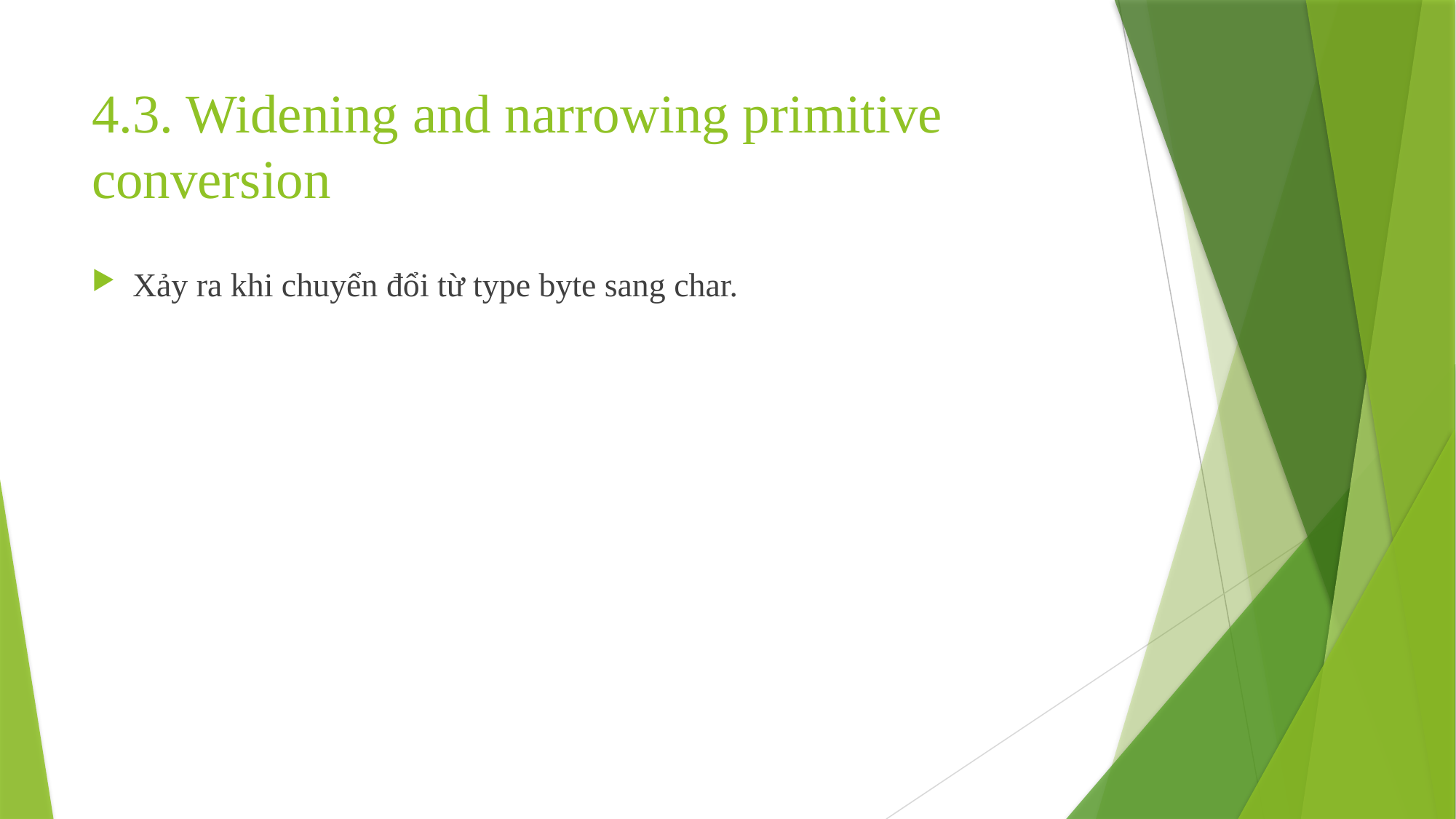

# 4.3. Widening and narrowing primitive conversion
Xảy ra khi chuyển đổi từ type byte sang char.